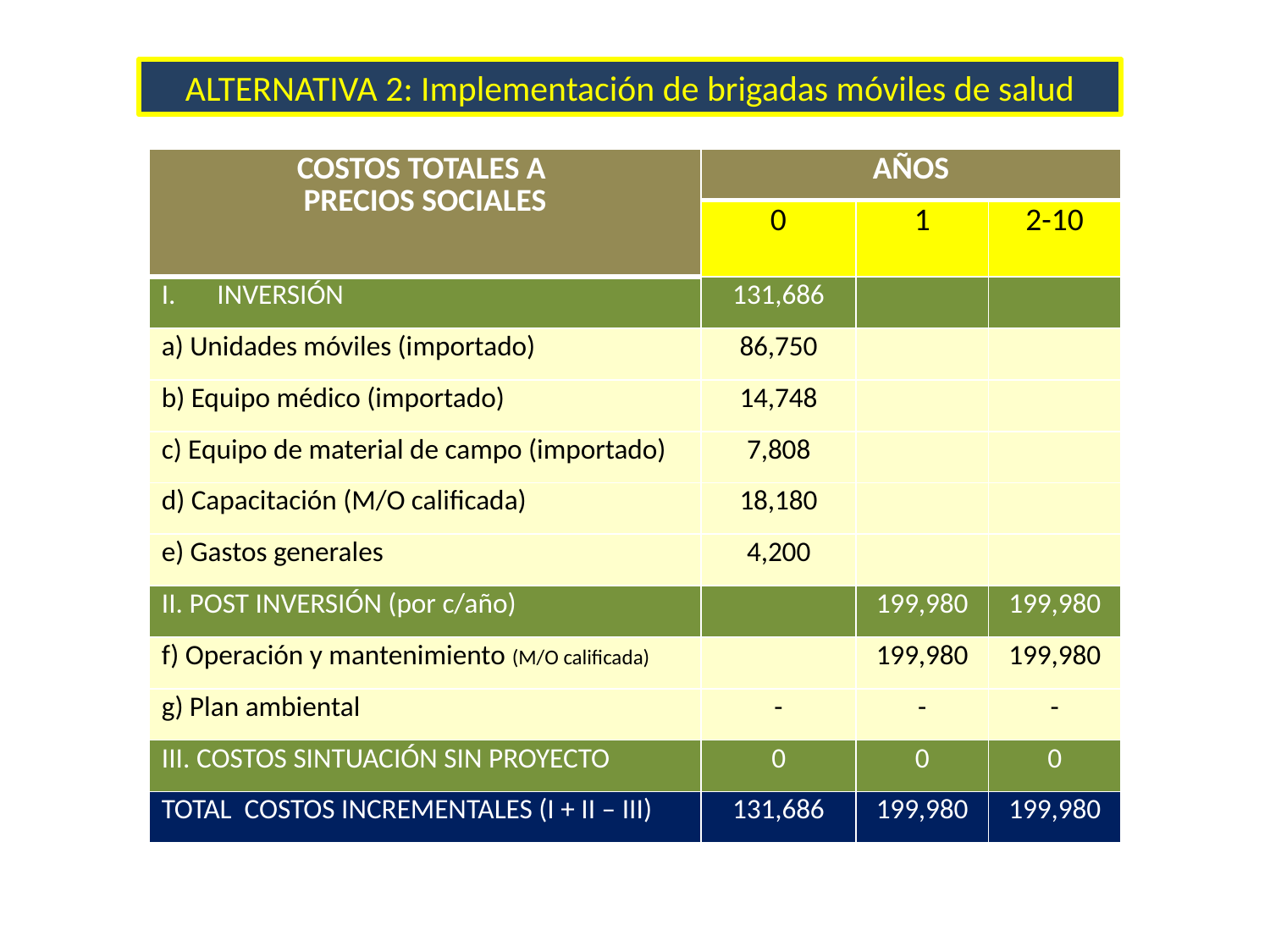

ALTERNATIVA 2: Implementación de brigadas móviles de salud
| COSTOS TOTALES A PRECIOS SOCIALES | AÑOS |  |  |
| --- | --- | --- | --- |
|  | 0 | 1 | 2-10 |
| INVERSIÓN | 131,686 |  |  |
| a) Unidades móviles (importado) | 86,750 |  |  |
| b) Equipo médico (importado) | 14,748 |  |  |
| c) Equipo de material de campo (importado) | 7,808 |  |  |
| d) Capacitación (M/O calificada) | 18,180 |  |  |
| e) Gastos generales | 4,200 |  |  |
| II. POST INVERSIÓN (por c/año) |  | 199,980 | 199,980 |
| f) Operación y mantenimiento (M/O calificada) |  | 199,980 | 199,980 |
| g) Plan ambiental | - | - | - |
| III. COSTOS SINTUACIÓN SIN PROYECTO | 0 | 0 | 0 |
| TOTAL COSTOS INCREMENTALES (I + II – III) | 131,686 | 199,980 | 199,980 |